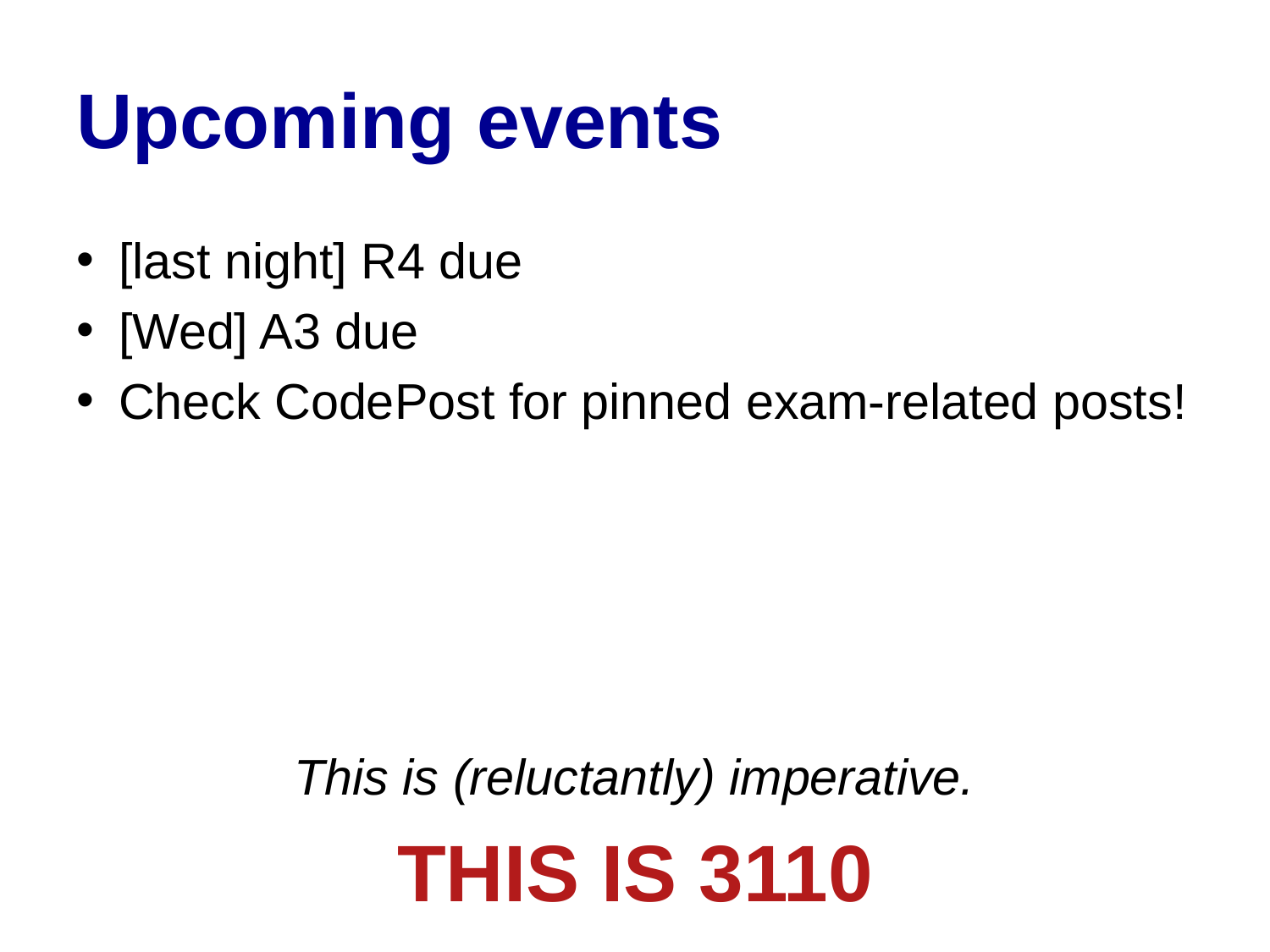

# Upcoming events
[last night] R4 due
[Wed] A3 due
Check CodePost for pinned exam-related posts!

This is (reluctantly) imperative.
THIS IS 3110